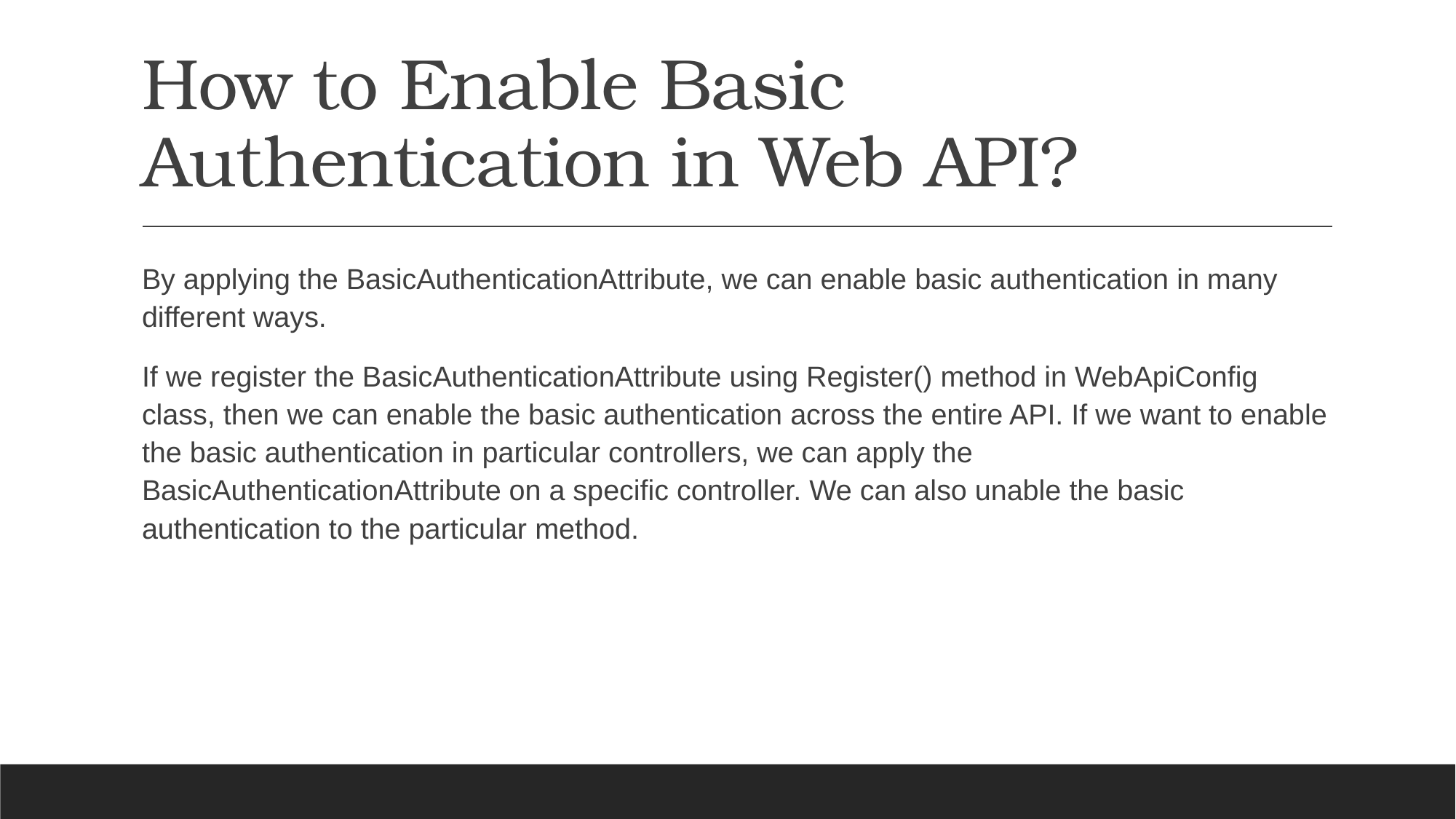

# How to Enable Basic Authentication in Web API?
By applying the BasicAuthenticationAttribute, we can enable basic authentication in many different ways.
If we register the BasicAuthenticationAttribute using Register() method in WebApiConfig class, then we can enable the basic authentication across the entire API. If we want to enable the basic authentication in particular controllers, we can apply the BasicAuthenticationAttribute on a specific controller. We can also unable the basic authentication to the particular method.